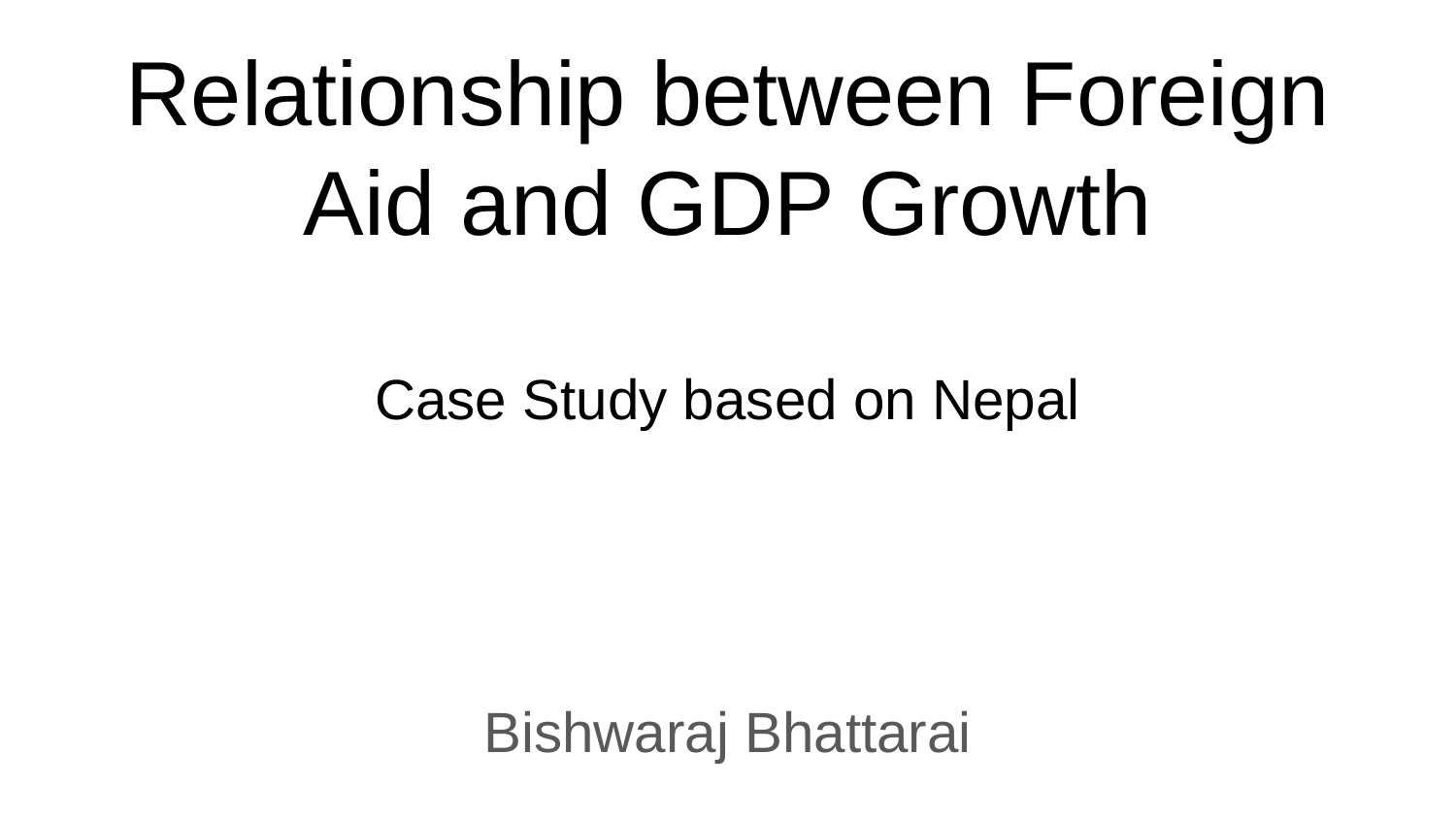

# Relationship between Foreign Aid and GDP Growth Case Study based on Nepal
Bishwaraj Bhattarai